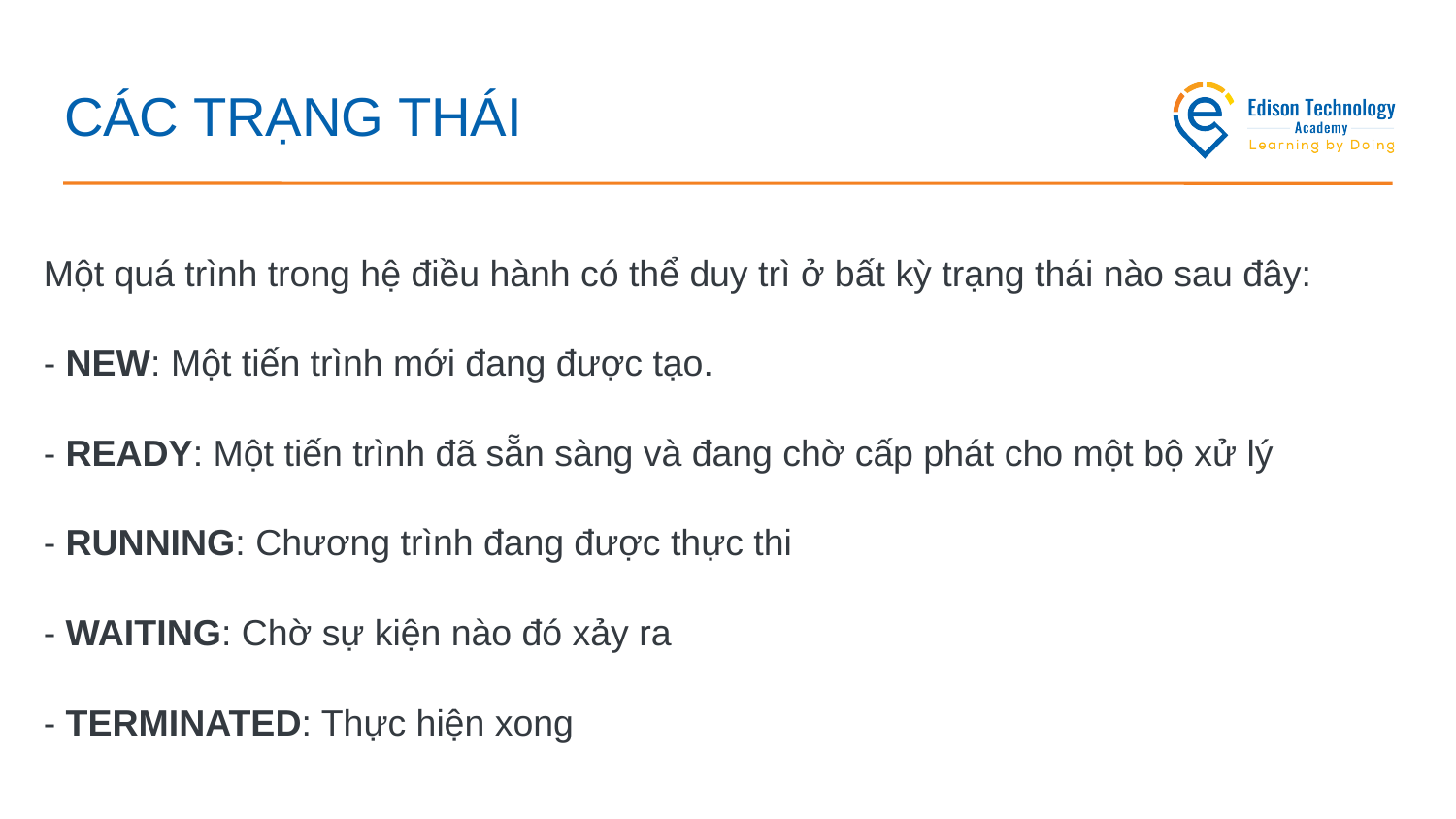

# CÁC TRẠNG THÁI
Một quá trình trong hệ điều hành có thể duy trì ở bất kỳ trạng thái nào sau đây:
- NEW: Một tiến trình mới đang được tạo.
- READY: Một tiến trình đã sẵn sàng và đang chờ cấp phát cho một bộ xử lý
- RUNNING: Chương trình đang được thực thi
- WAITING: Chờ sự kiện nào đó xảy ra
- TERMINATED: Thực hiện xong